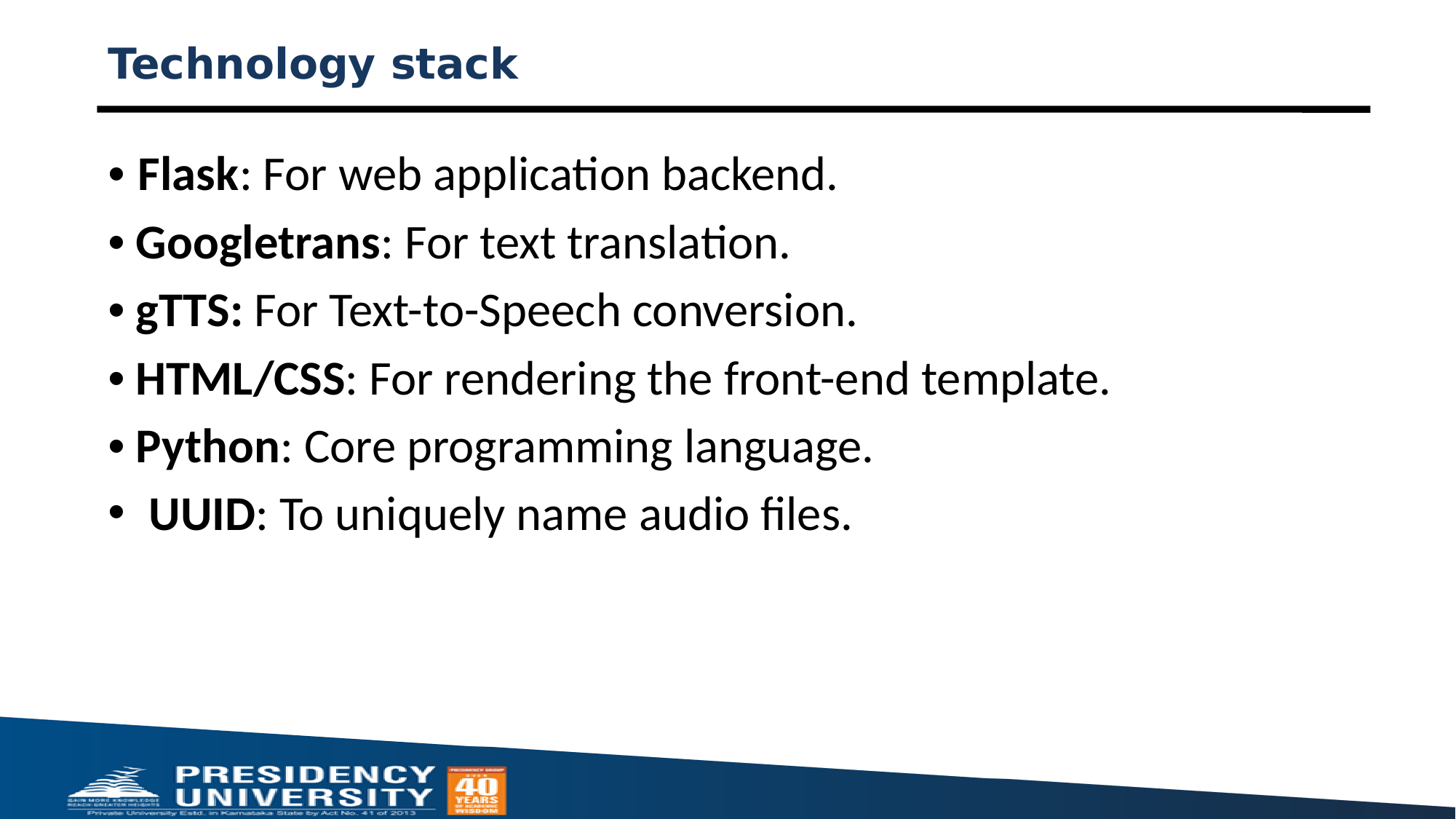

# Technology stack
• Flask: For web application backend.
• Googletrans: For text translation.
• gTTS: For Text-to-Speech conversion.
• HTML/CSS: For rendering the front-end template.
• Python: Core programming language.
UUID: To uniquely name audio files.